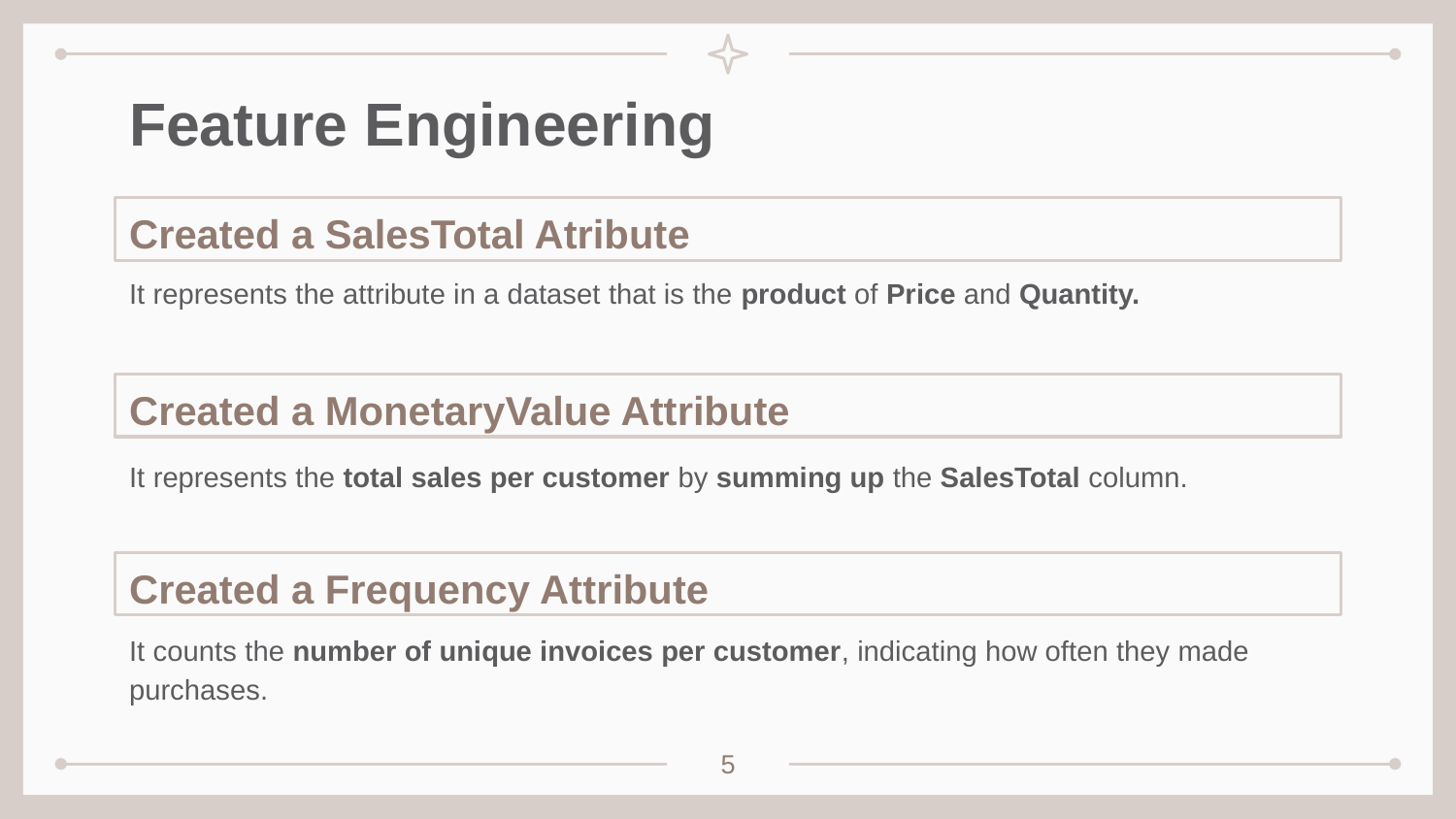

# Feature Engineering
Created a SalesTotal Atribute
It represents the attribute in a dataset that is the product of Price and Quantity.
Created a MonetaryValue Attribute
It represents the total sales per customer by summing up the SalesTotal column.
Created a Frequency Attribute
It counts the number of unique invoices per customer, indicating how often they made purchases.
5